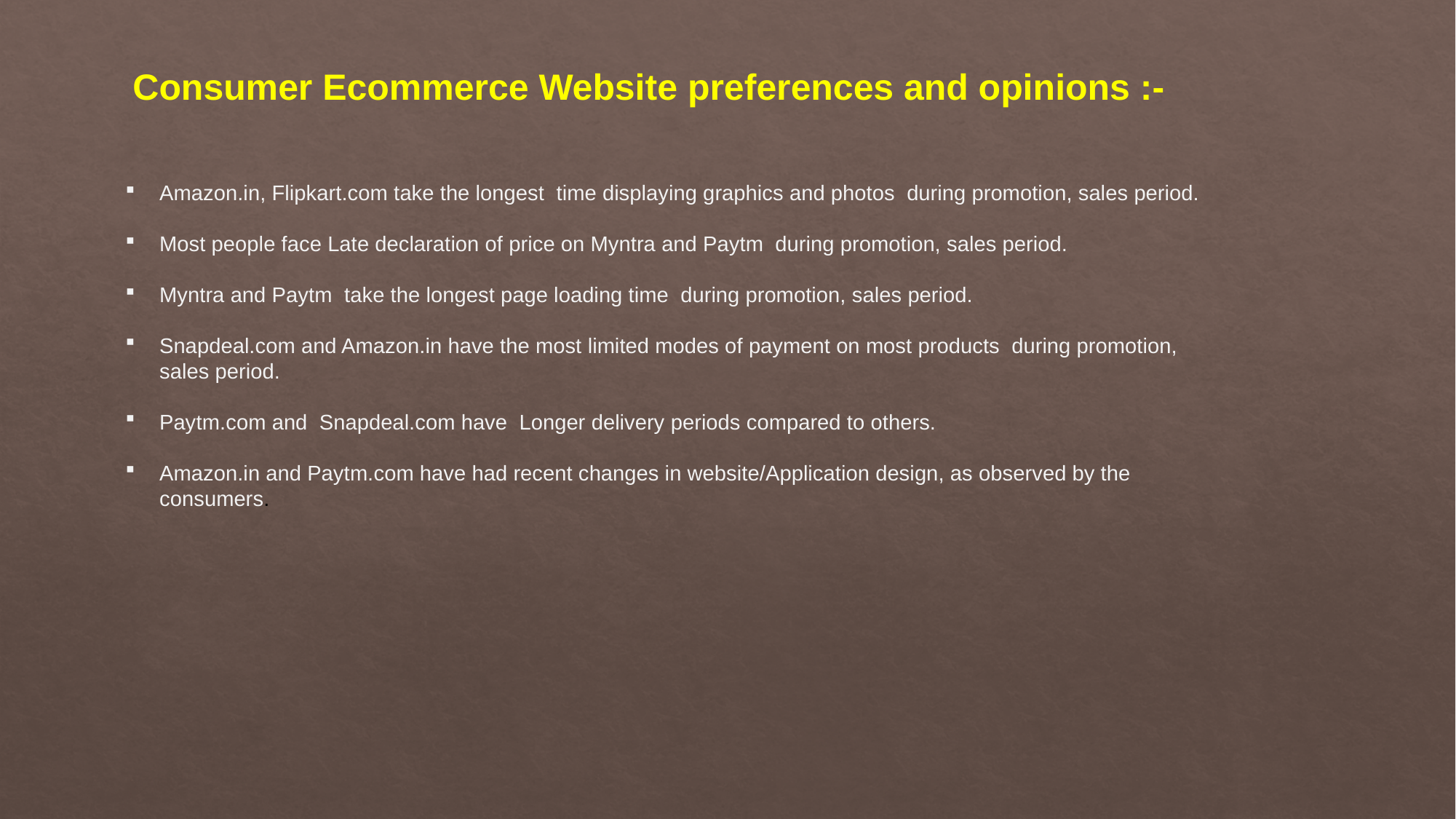

Consumer Ecommerce Website preferences and opinions :-
Amazon.in, Flipkart.com take the longest  time displaying graphics and photos  during promotion, sales period.

Most people face Late declaration of price on Myntra and Paytm  during promotion, sales period.

Myntra and Paytm  take the longest page loading time  during promotion, sales period.

Snapdeal.com and Amazon.in have the most limited modes of payment on most products  during promotion, sales period.

Paytm.com and  Snapdeal.com have  Longer delivery periods compared to others.

Amazon.in and Paytm.com have had recent changes in website/Application design, as observed by the consumers.